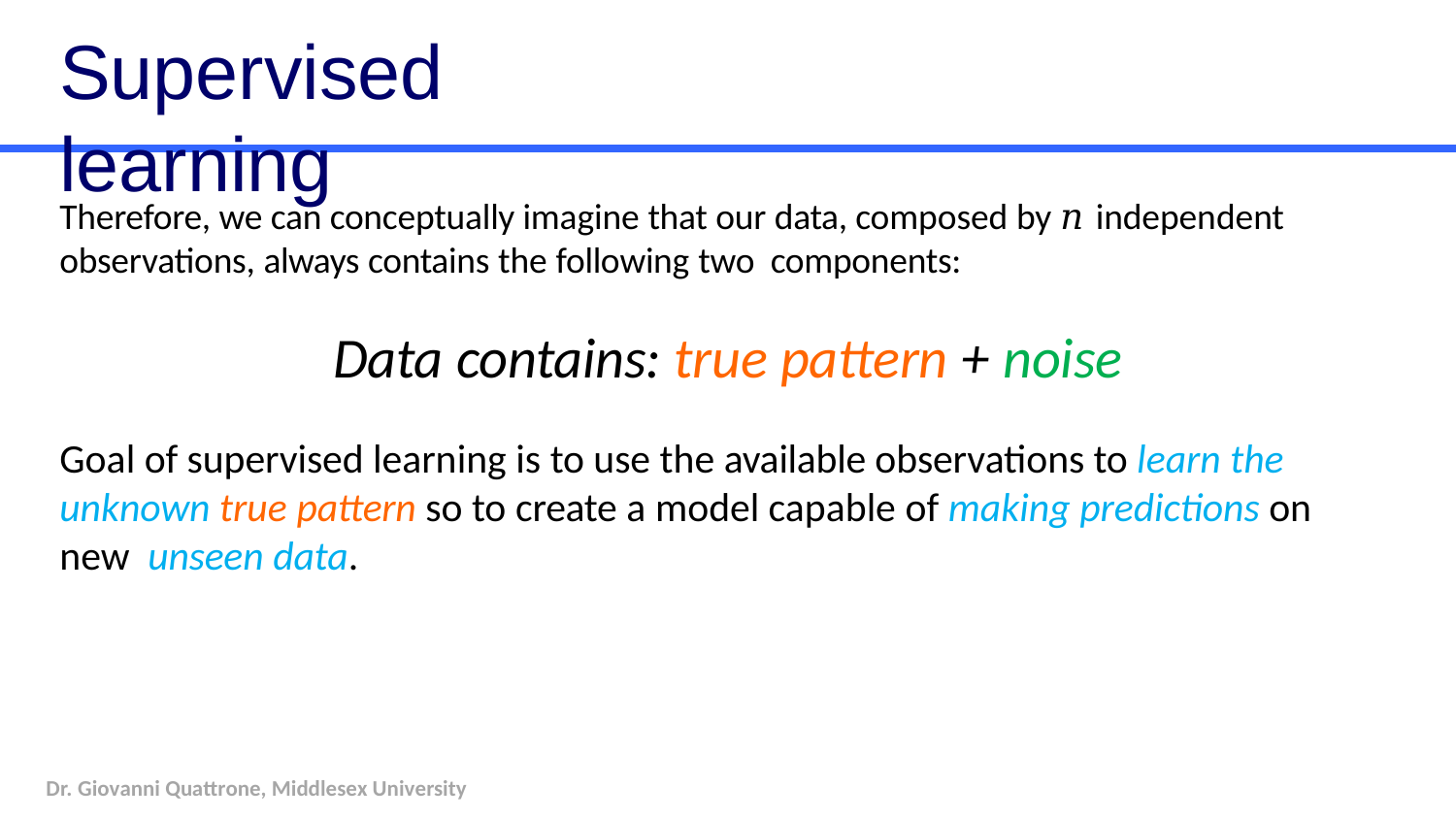

# Supervised learning
Therefore, we can conceptually imagine that our data, composed by 𝑛 independent  observations, always contains the following two components:
Data contains: true pattern + noise
Goal of supervised learning is to use the available observations to learn the  unknown true pattern so to create a model capable of making predictions on new  unseen data.
Dr. Giovanni Quattrone, Middlesex University